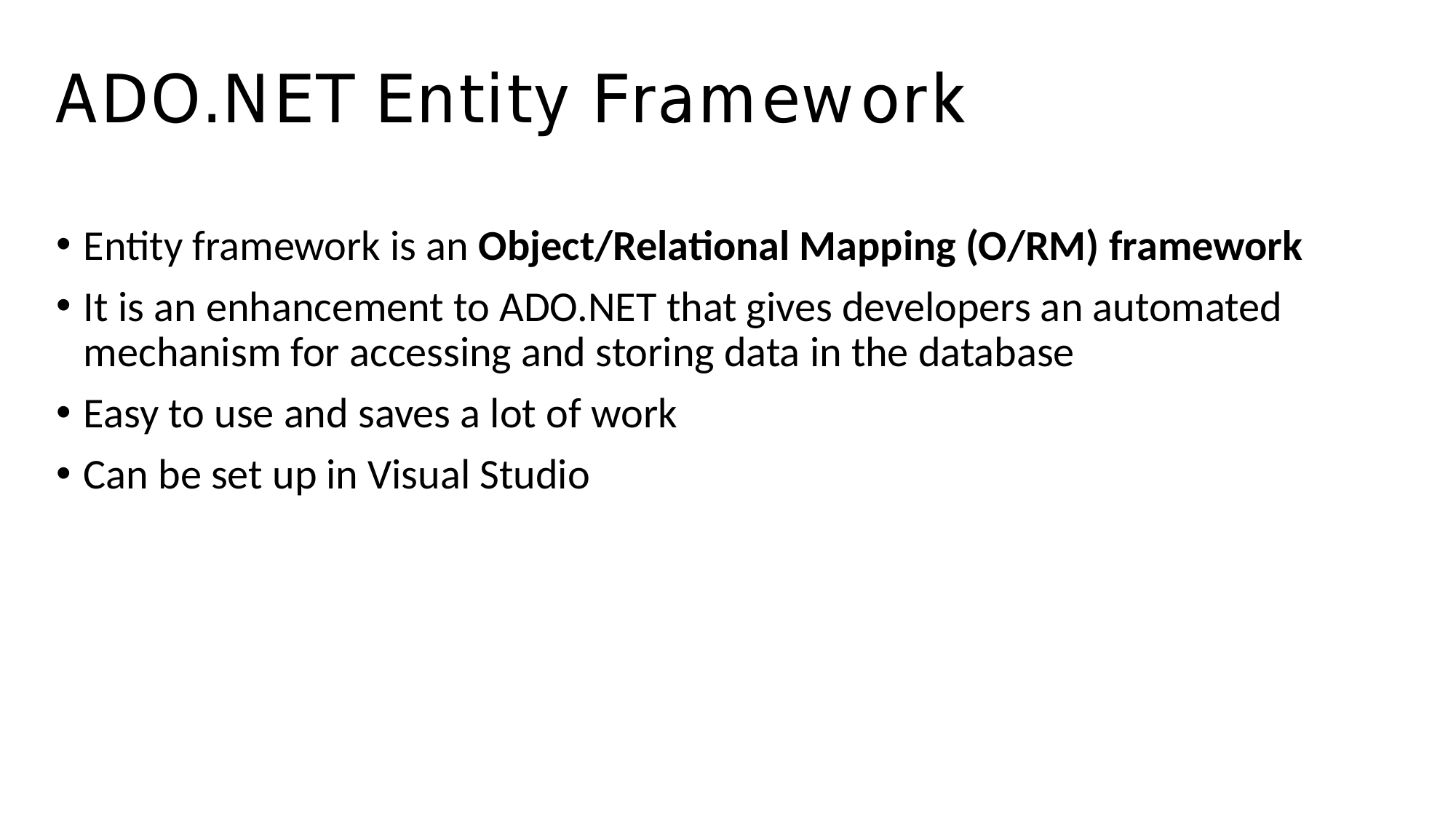

# ADO.NET Entity Framework
Entity framework is an Object/Relational Mapping (O/RM) framework
It is an enhancement to ADO.NET that gives developers an automated mechanism for accessing and storing data in the database
Easy to use and saves a lot of work
Can be set up in Visual Studio